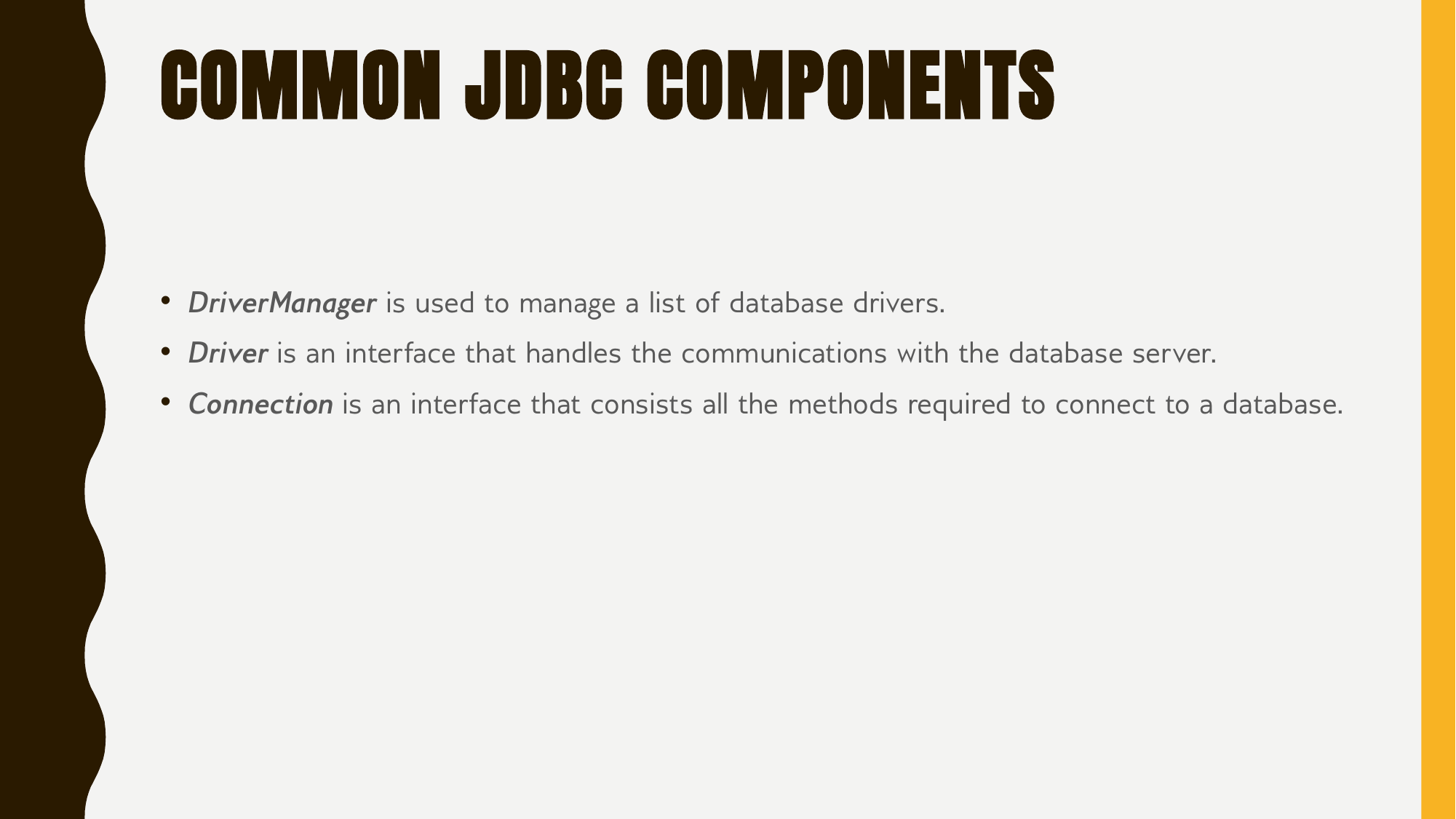

# Common JDBC Components
DriverManager is used to manage a list of database drivers.
Driver is an interface that handles the communications with the database server.
Connection is an interface that consists all the methods required to connect to a database.